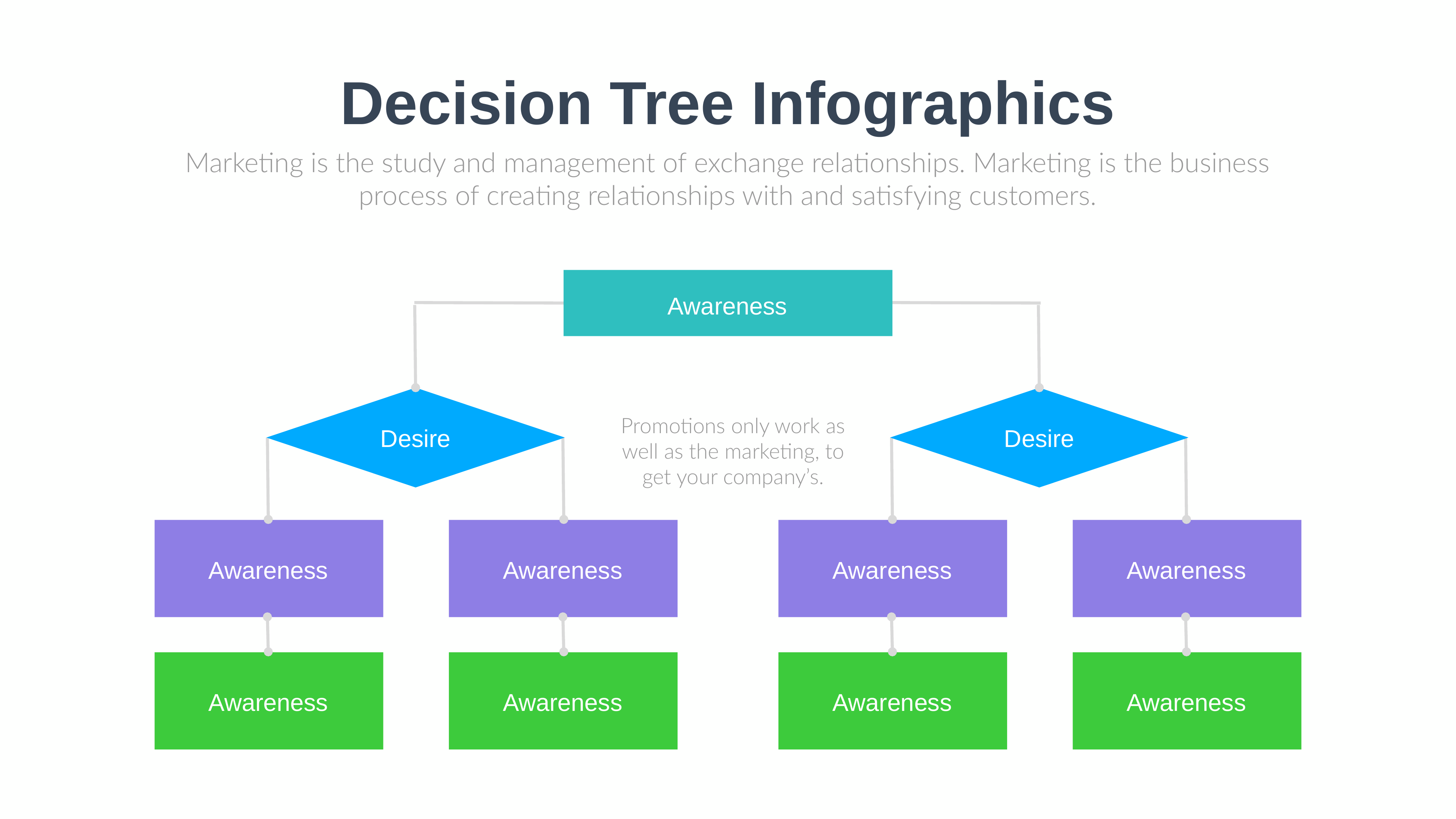

Decision Tree Infographics
Marketing is the study and management of exchange relationships. Marketing is the business process of creating relationships with and satisfying customers.

Awareness

Desire

Desire
Promotions only work as well as the marketing, to get your company’s.

Awareness

Awareness
Awareness
Awareness

Awareness

Awareness
Awareness
Awareness